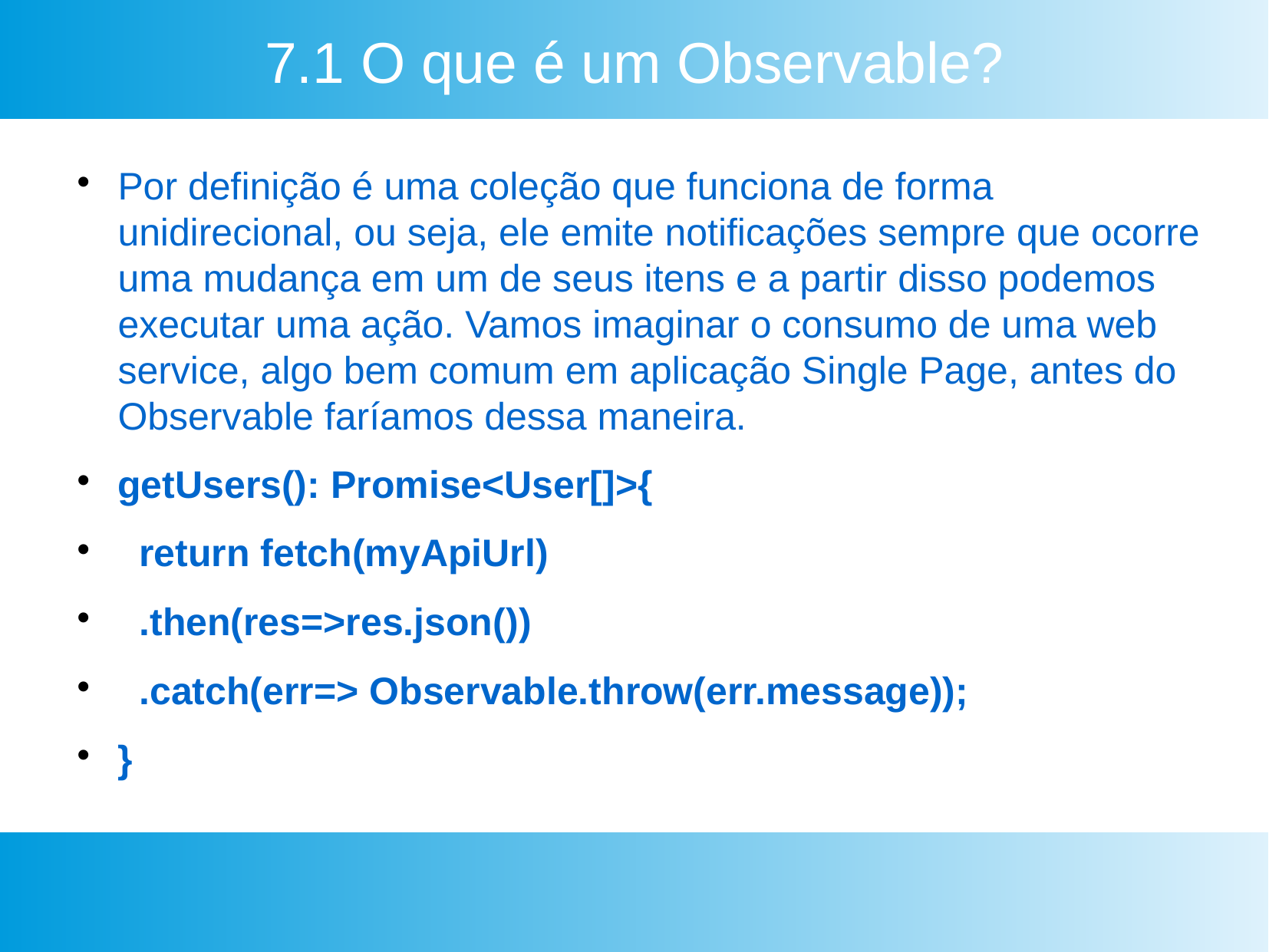

7.1 O que é um Observable?
Por definição é uma coleção que funciona de forma unidirecional, ou seja, ele emite notificações sempre que ocorre uma mudança em um de seus itens e a partir disso podemos executar uma ação. Vamos imaginar o consumo de uma web service, algo bem comum em aplicação Single Page, antes do Observable faríamos dessa maneira.
getUsers(): Promise<User[]>{
  return fetch(myApiUrl)
  .then(res=>res.json())
  .catch(err=> Observable.throw(err.message));
}